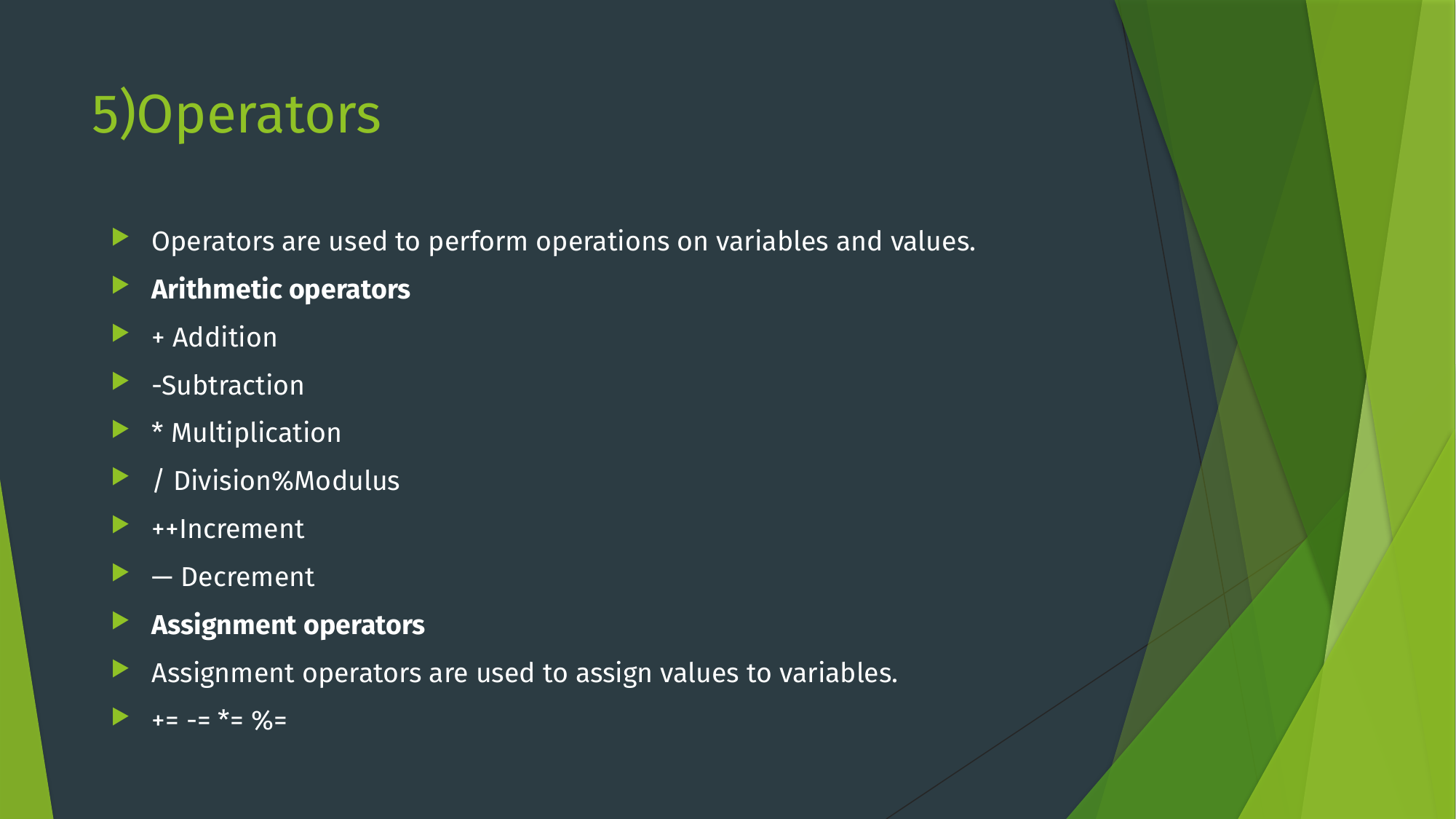

# 5)Operators
Operators are used to perform operations on variables and values.
Arithmetic operators
+ Addition
-Subtraction
* Multiplication
/ Division%Modulus
++Increment
— Decrement
Assignment operators
Assignment operators are used to assign values to variables.
+= -= *= %=